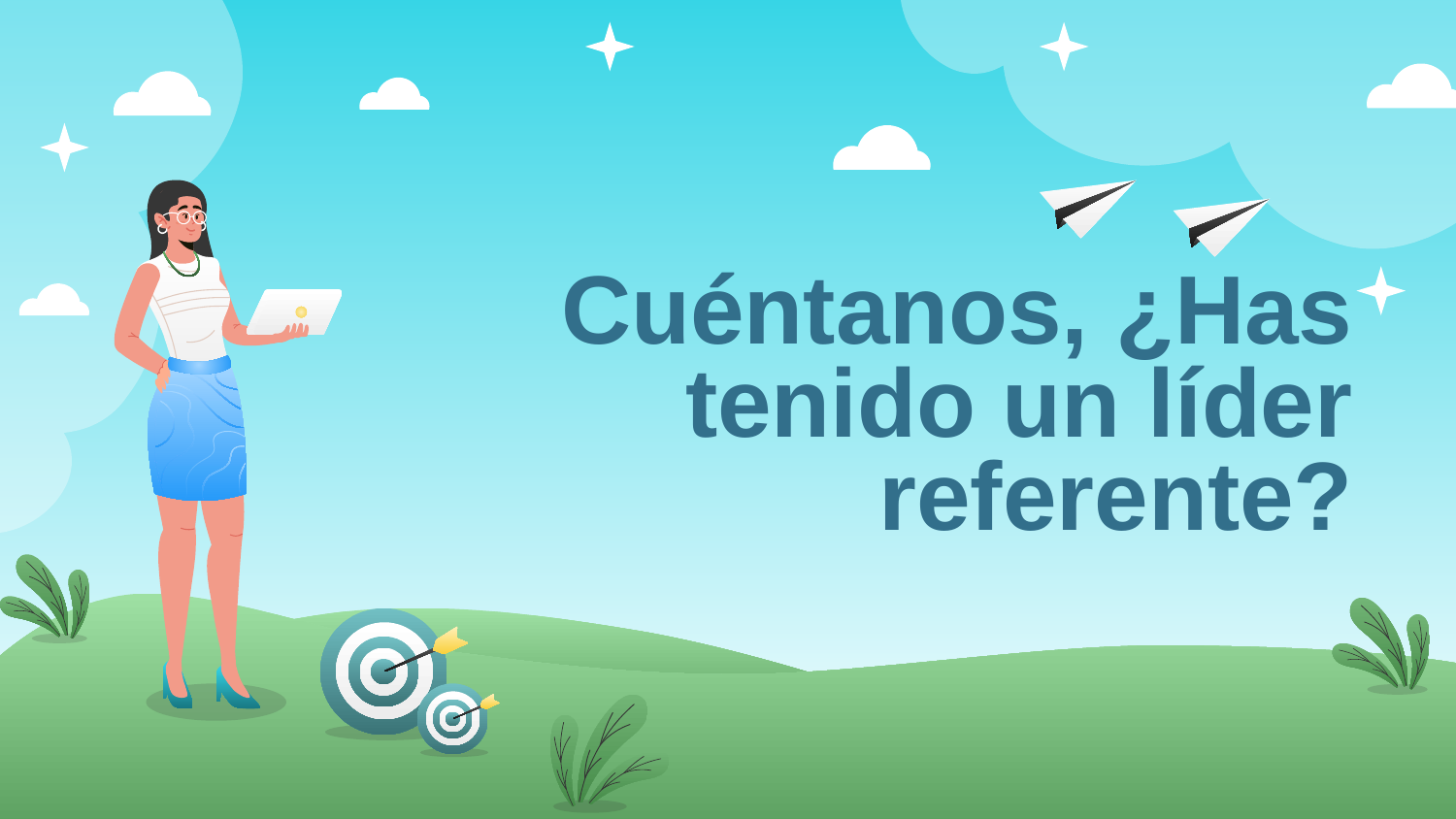

# Cuéntanos, ¿Has tenido un líder referente?